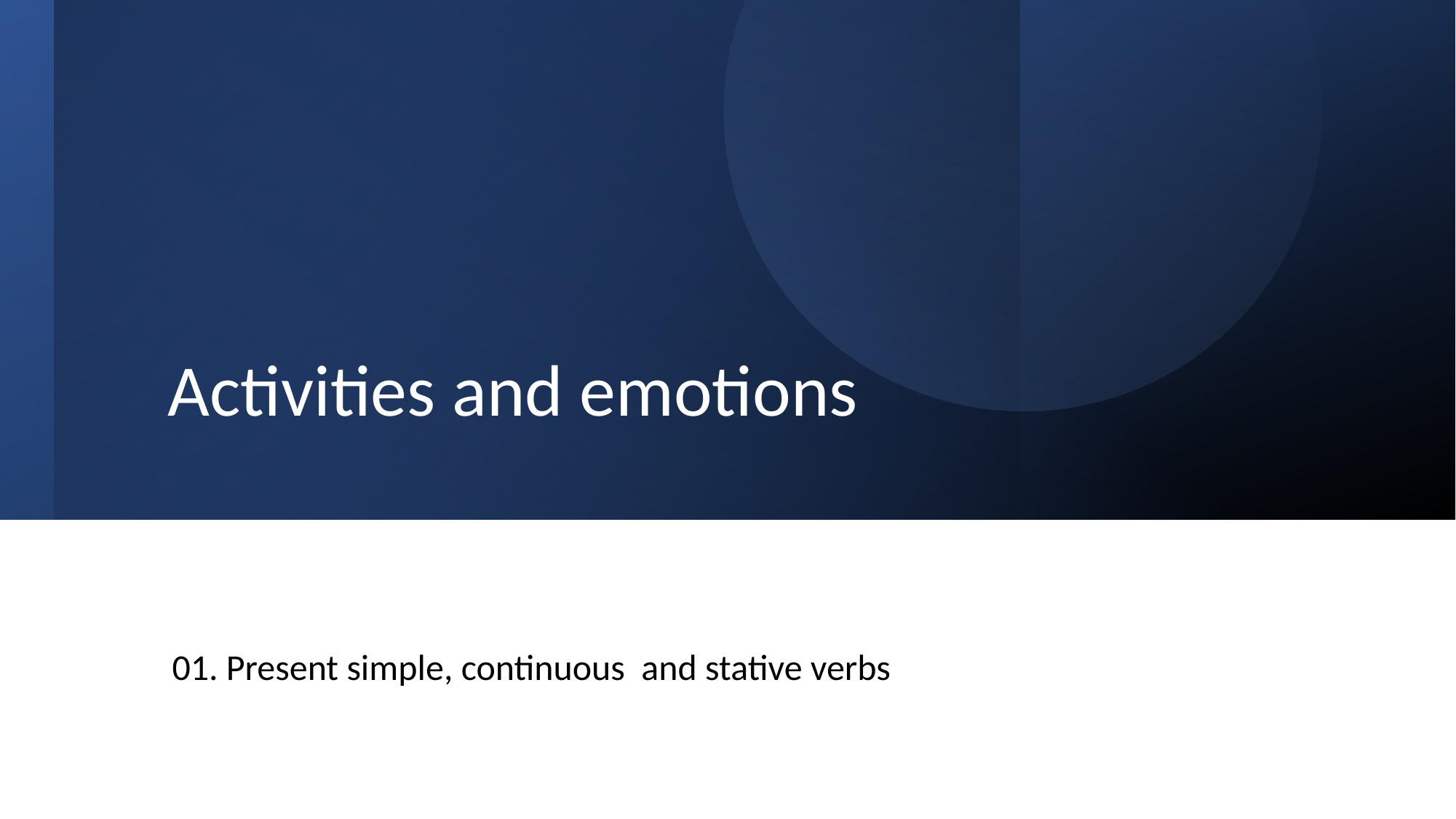

# Activities and emotions
01. Present simple, continuous  and stative verbs